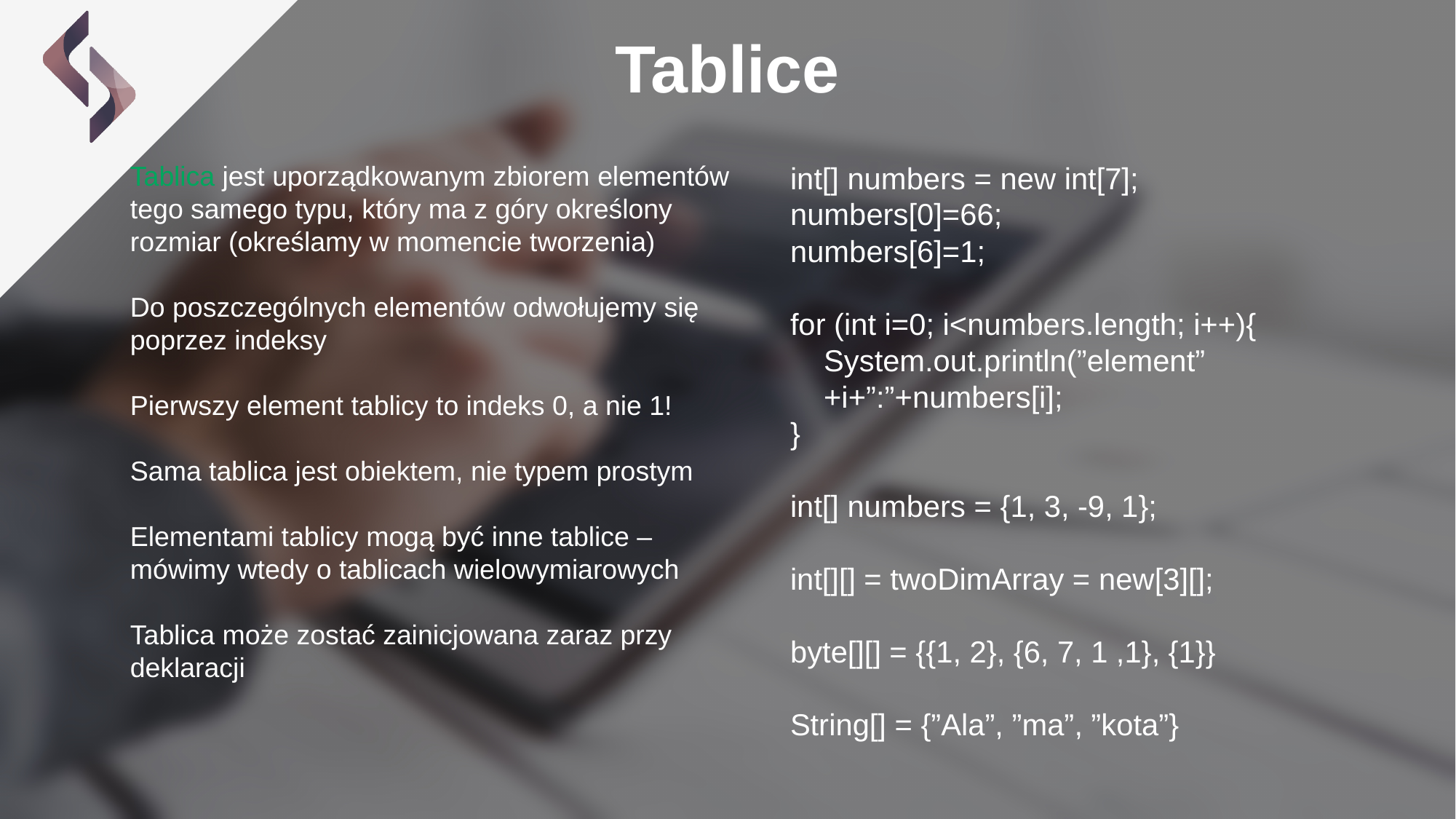

Tablice
Tablica jest uporządkowanym zbiorem elementów tego samego typu, który ma z góry określony rozmiar (określamy w momencie tworzenia)

Do poszczególnych elementów odwołujemy się poprzez indeksy

Pierwszy element tablicy to indeks 0, a nie 1!

Sama tablica jest obiektem, nie typem prostym

Elementami tablicy mogą być inne tablice – mówimy wtedy o tablicach wielowymiarowych

Tablica może zostać zainicjowana zaraz przy deklaracji

int[] numbers = new int[7];
numbers[0]=66;
numbers[6]=1;

for (int i=0; i<numbers.length; i++){
    System.out.println(”element”
    +i+”:”+numbers[i];
}

int[] numbers = {1, 3, -9, 1};

int[][] = twoDimArray = new[3][];

byte[][] = {{1, 2}, {6, 7, 1 ,1}, {1}}

String[] = {”Ala”, ”ma”, ”kota”}